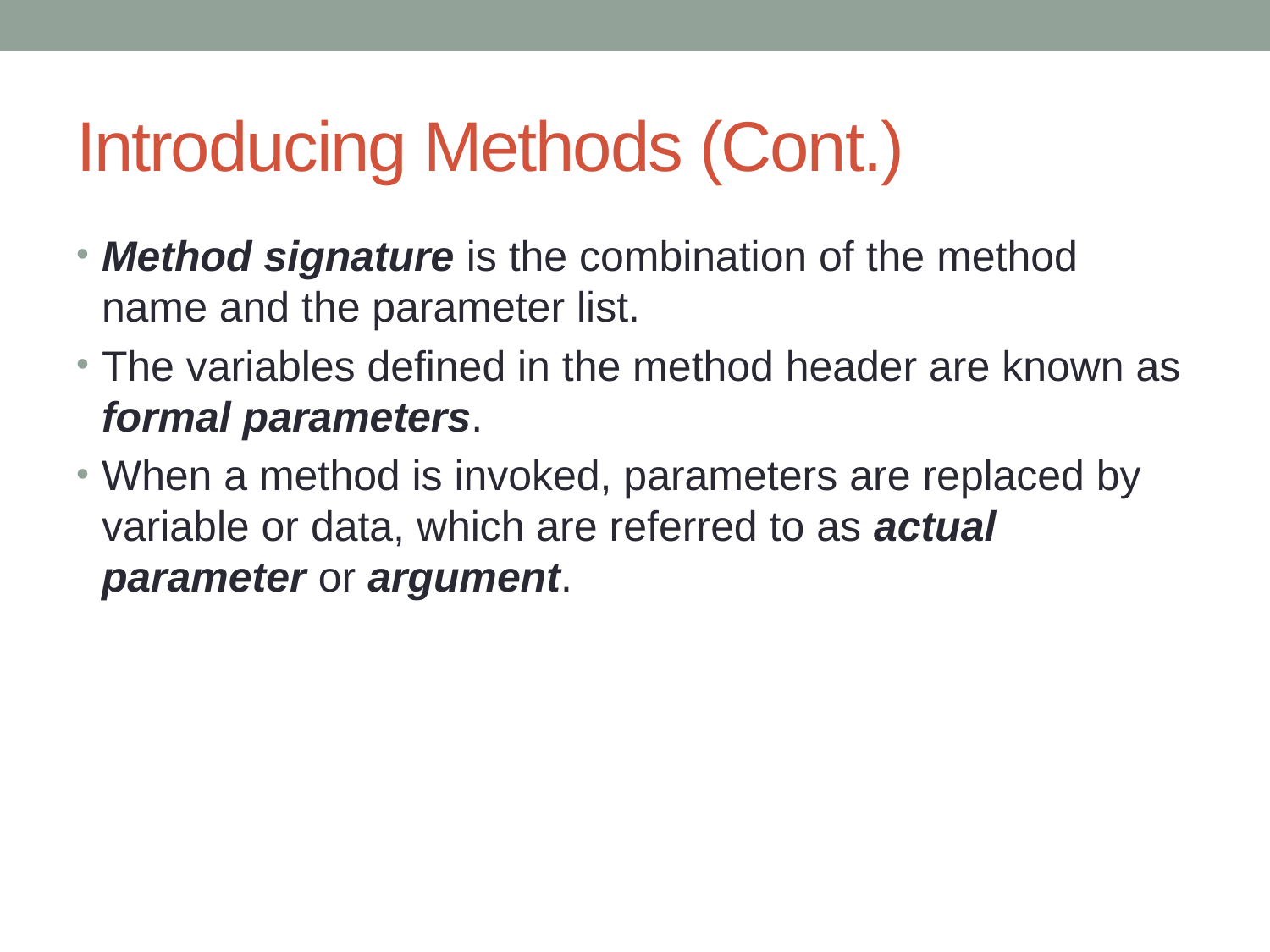

# Introducing Methods (Cont.)
Method signature is the combination of the method name and the parameter list.
The variables defined in the method header are known as formal parameters.
When a method is invoked, parameters are replaced by variable or data, which are referred to as actual parameter or argument.